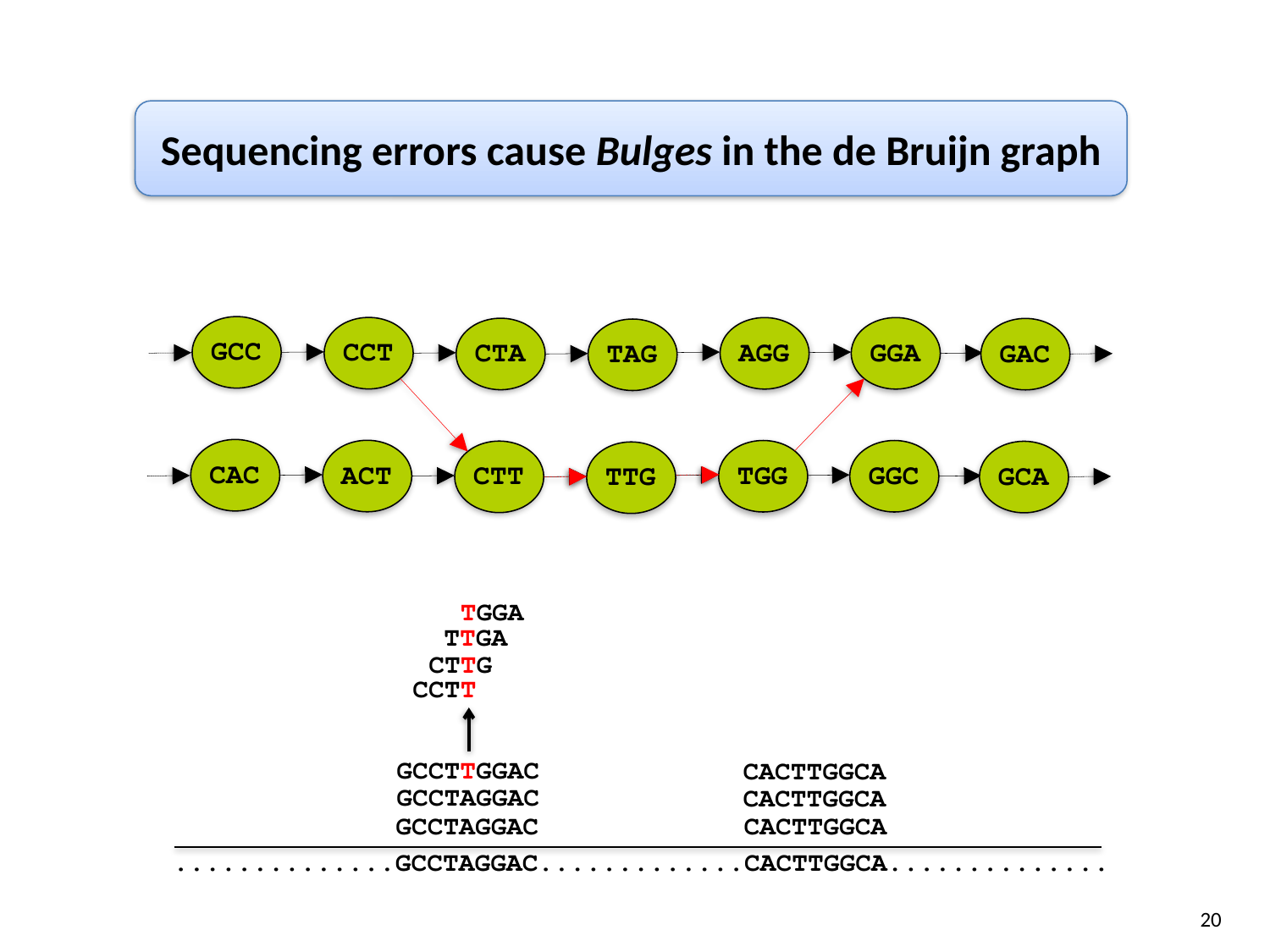

Sequencing errors cause Bulges in the de Bruijn graph

GCC
CCT
AGG
GGA
CTA
GAC
TAG

CAC
ACT
TGG
GGC
CTT
GCA
TTG
TGGA
TTGA
CTTG
CCTT
GCCTTGGAC
CACTTGGCA
GCCTAGGAC
CACTTGGCA
GCCTAGGAC
CACTTGGCA
..............GCCTAGGAC.............CACTTGGCA..............
20